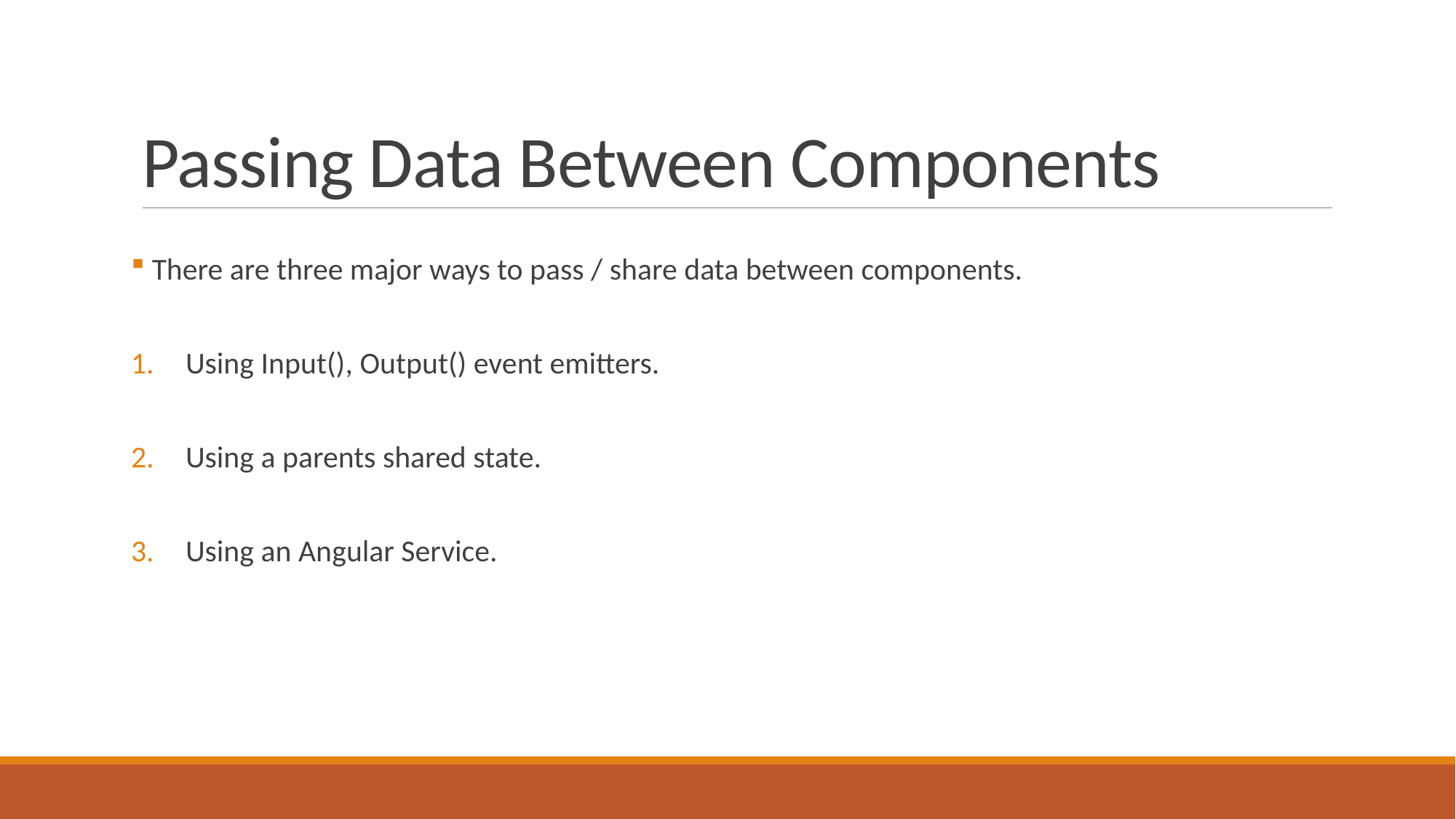

# Passing Data Between Components
 There are three major ways to pass / share data between components.
Using Input(), Output() event emitters.
Using a parents shared state.
Using an Angular Service.